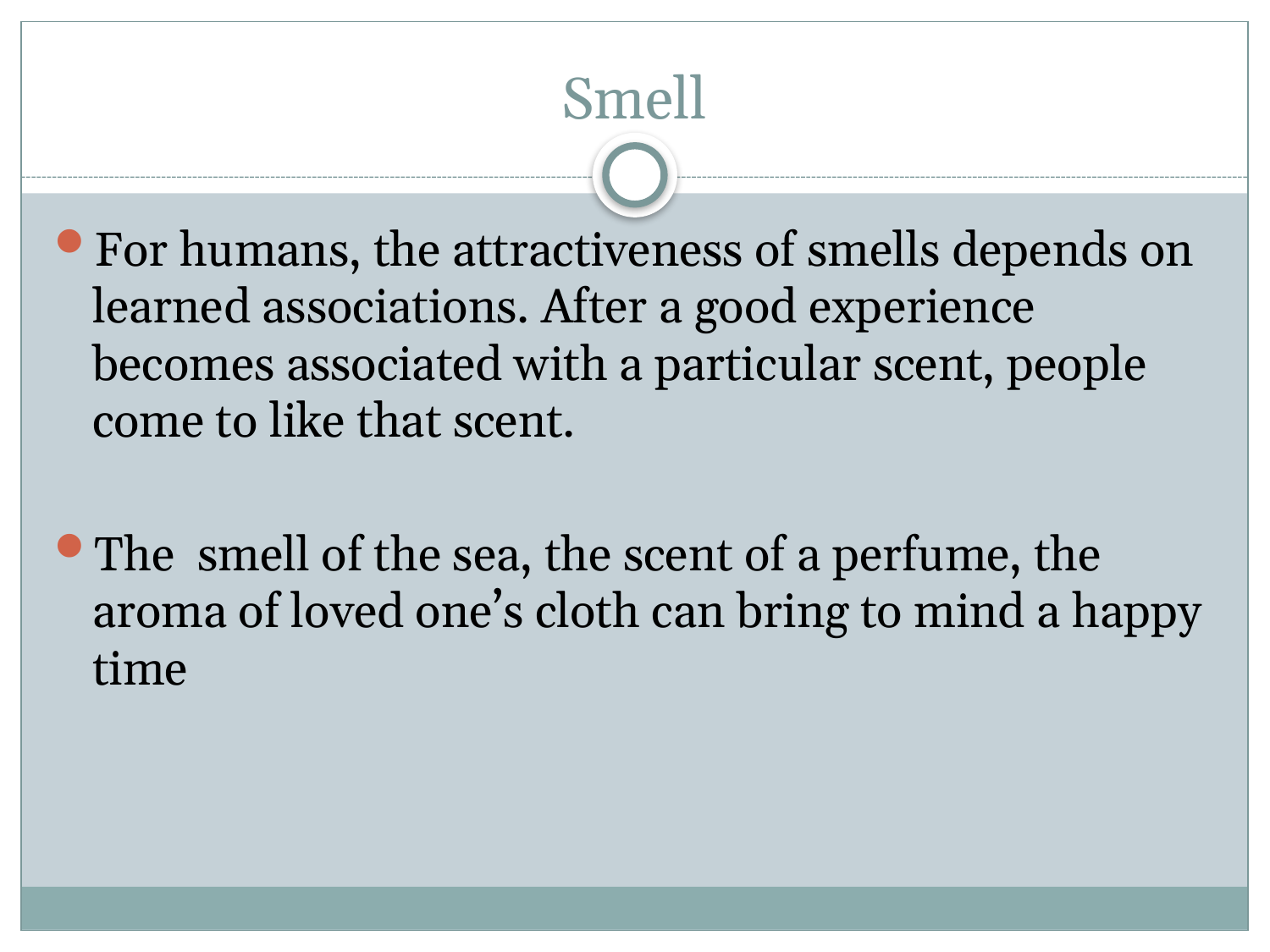

# Smell
For humans, the attractiveness of smells depends on learned associations. After a good experience becomes associated with a particular scent, people come to like that scent.

The  smell of the sea, the scent of a perfume, the aroma of loved one’s cloth can bring to mind a happy time